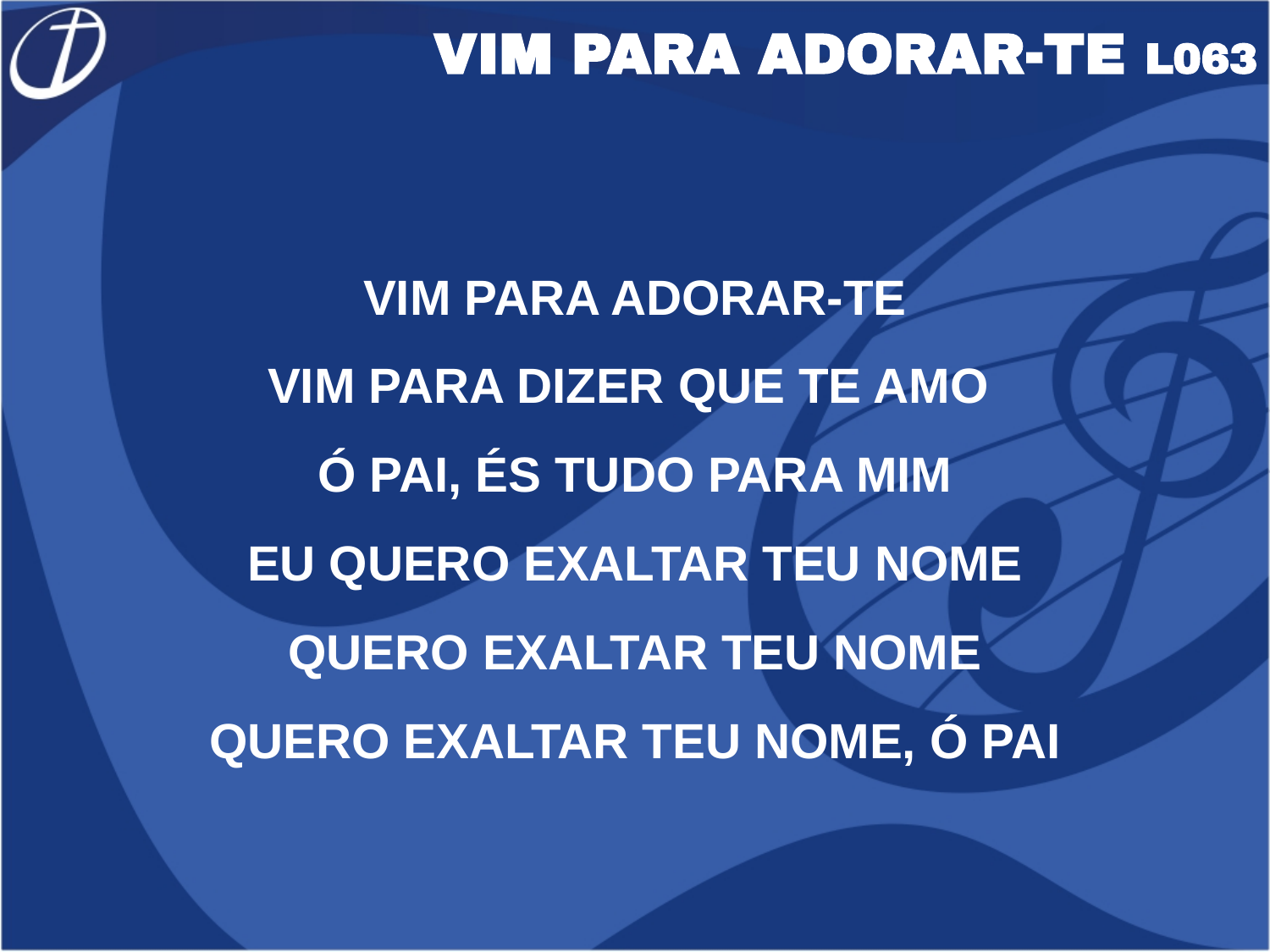

VIM PARA ADORAR-TE L063
VIM PARA ADORAR-TE
VIM PARA DIZER QUE TE AMO
Ó PAI, ÉS TUDO PARA MIM
EU QUERO EXALTAR TEU NOME
QUERO EXALTAR TEU NOME
QUERO EXALTAR TEU NOME, Ó PAI